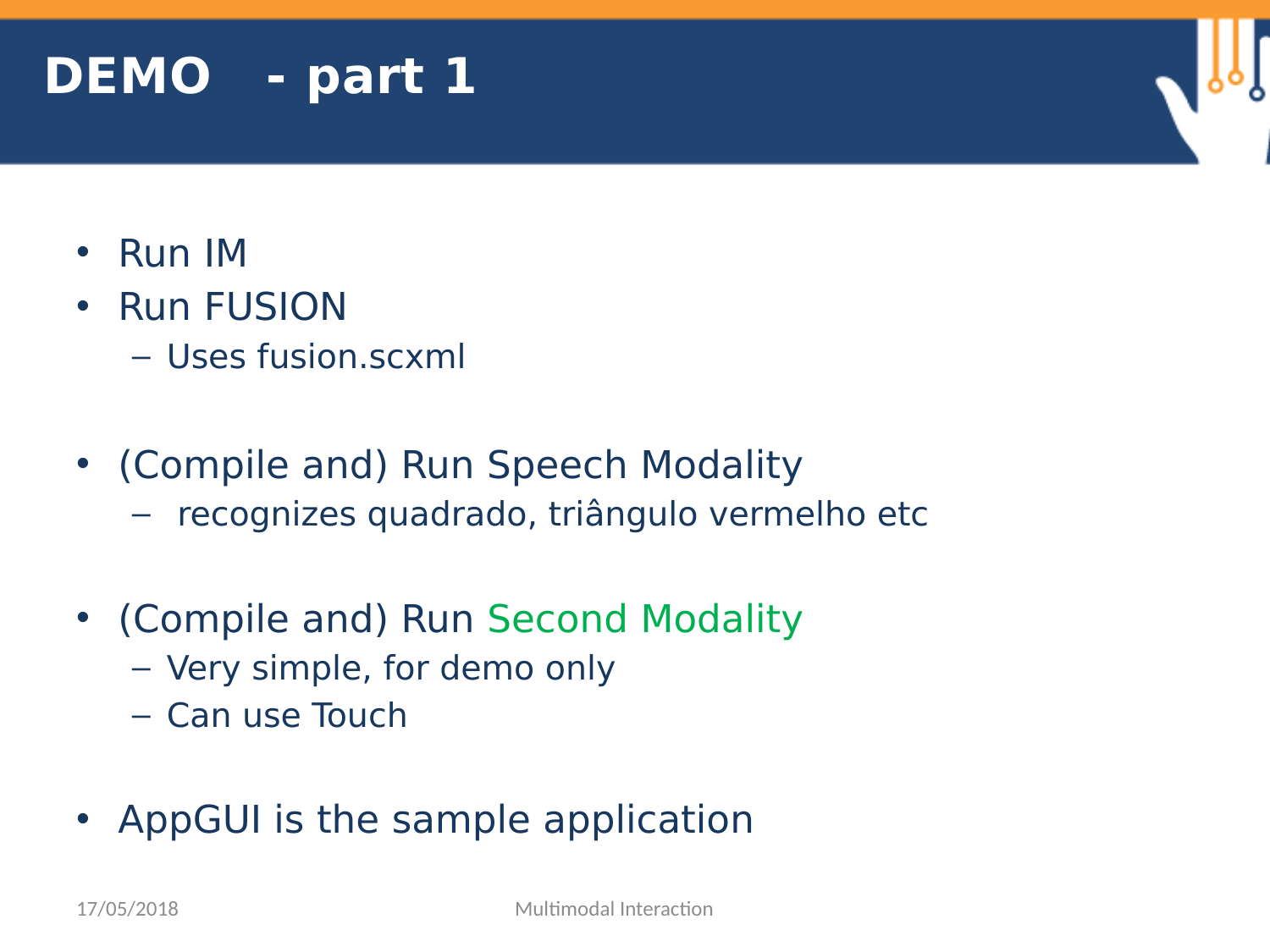

# DEMO   - part 1
Run IM
Run FUSION
Uses fusion.scxml

(Compile and) Run Speech Modality
 recognizes quadrado, triângulo vermelho etc

(Compile and) Run Second Modality
Very simple, for demo only
Can use Touch

AppGUI is the sample application

17/05/2018
Multimodal Interaction